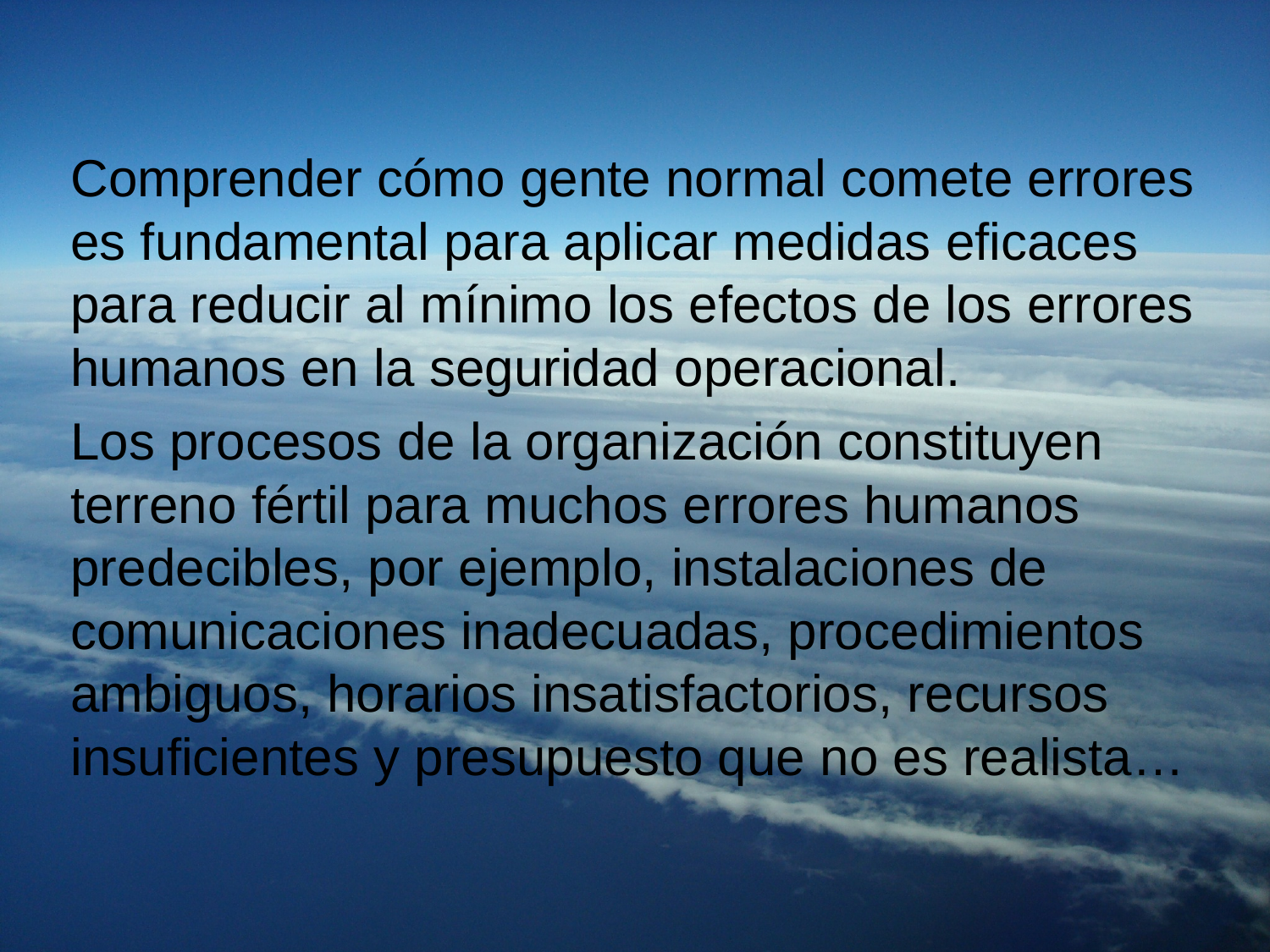

Comprender cómo gente normal comete errores es fundamental para aplicar medidas eficaces para reducir al mínimo los efectos de los errores humanos en la seguridad operacional.
Los procesos de la organización constituyen terreno fértil para muchos errores humanos predecibles, por ejemplo, instalaciones de comunicaciones inadecuadas, procedimientos ambiguos, horarios insatisfactorios, recursos insuficientes y presupuesto que no es realista…